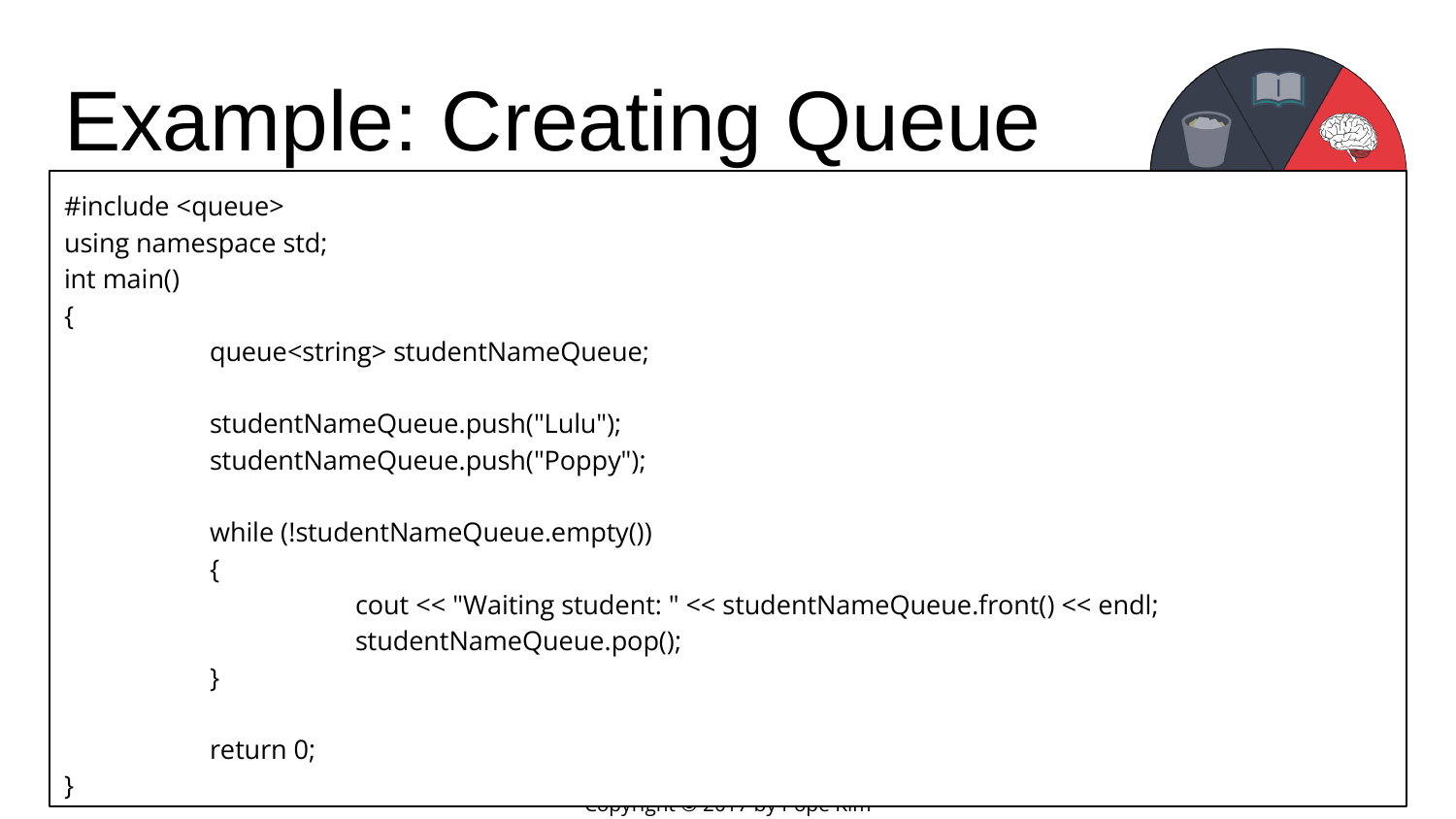

# Example: Creating Queue
#include <queue>
using namespace std;
int main()
{
	queue<string> studentNameQueue;

	studentNameQueue.push("Lulu");
	studentNameQueue.push("Poppy");

	while (!studentNameQueue.empty())
	{
		cout << "Waiting student: " << studentNameQueue.front() << endl;
		studentNameQueue.pop();
	}

	return 0;
}